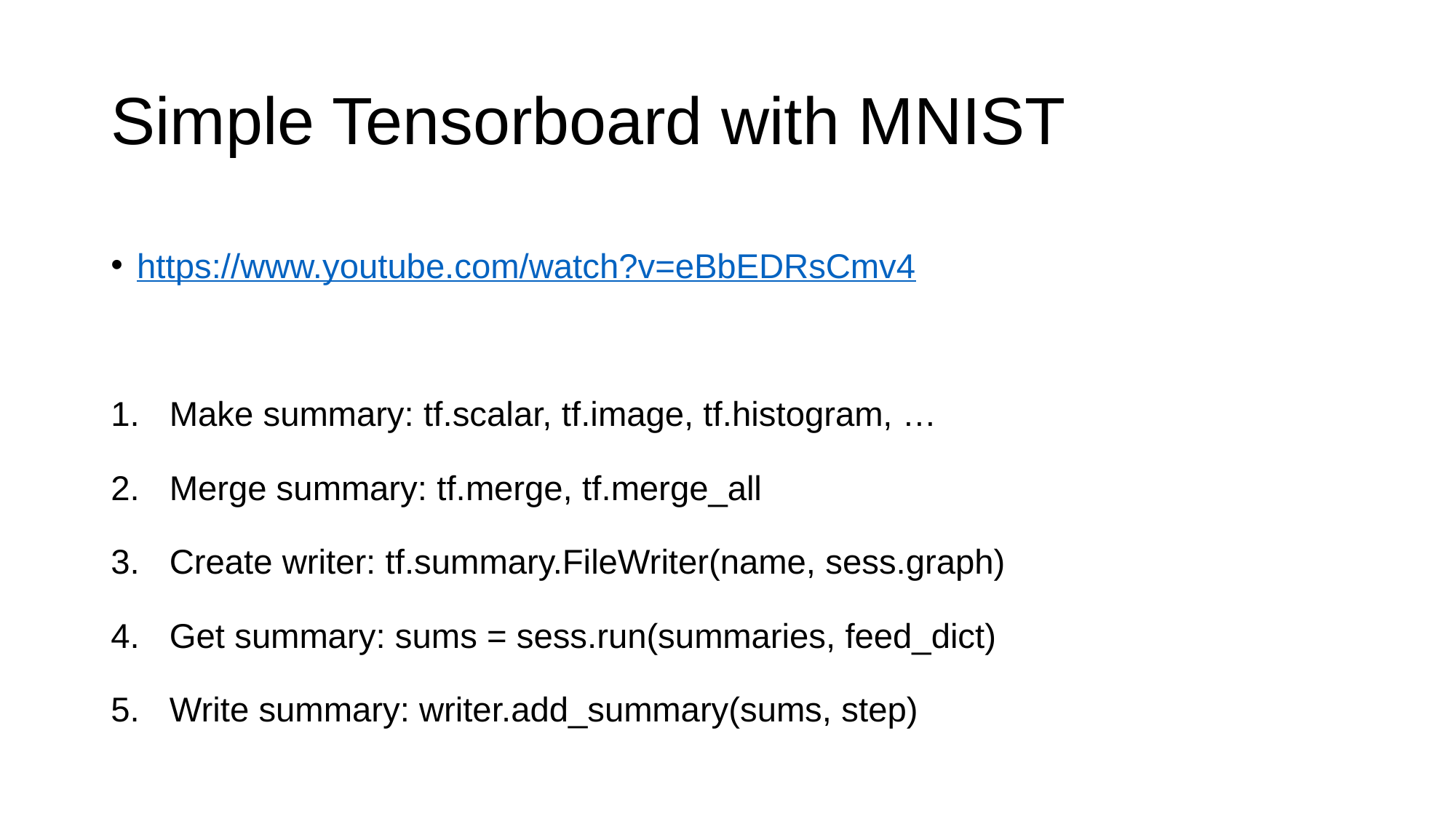

# Simple Tensorboard with MNIST
https://www.youtube.com/watch?v=eBbEDRsCmv4

Make summary: tf.scalar, tf.image, tf.histogram, …
Merge summary: tf.merge, tf.merge_all
Create writer: tf.summary.FileWriter(name, sess.graph)
Get summary: sums = sess.run(summaries, feed_dict)
Write summary: writer.add_summary(sums, step)